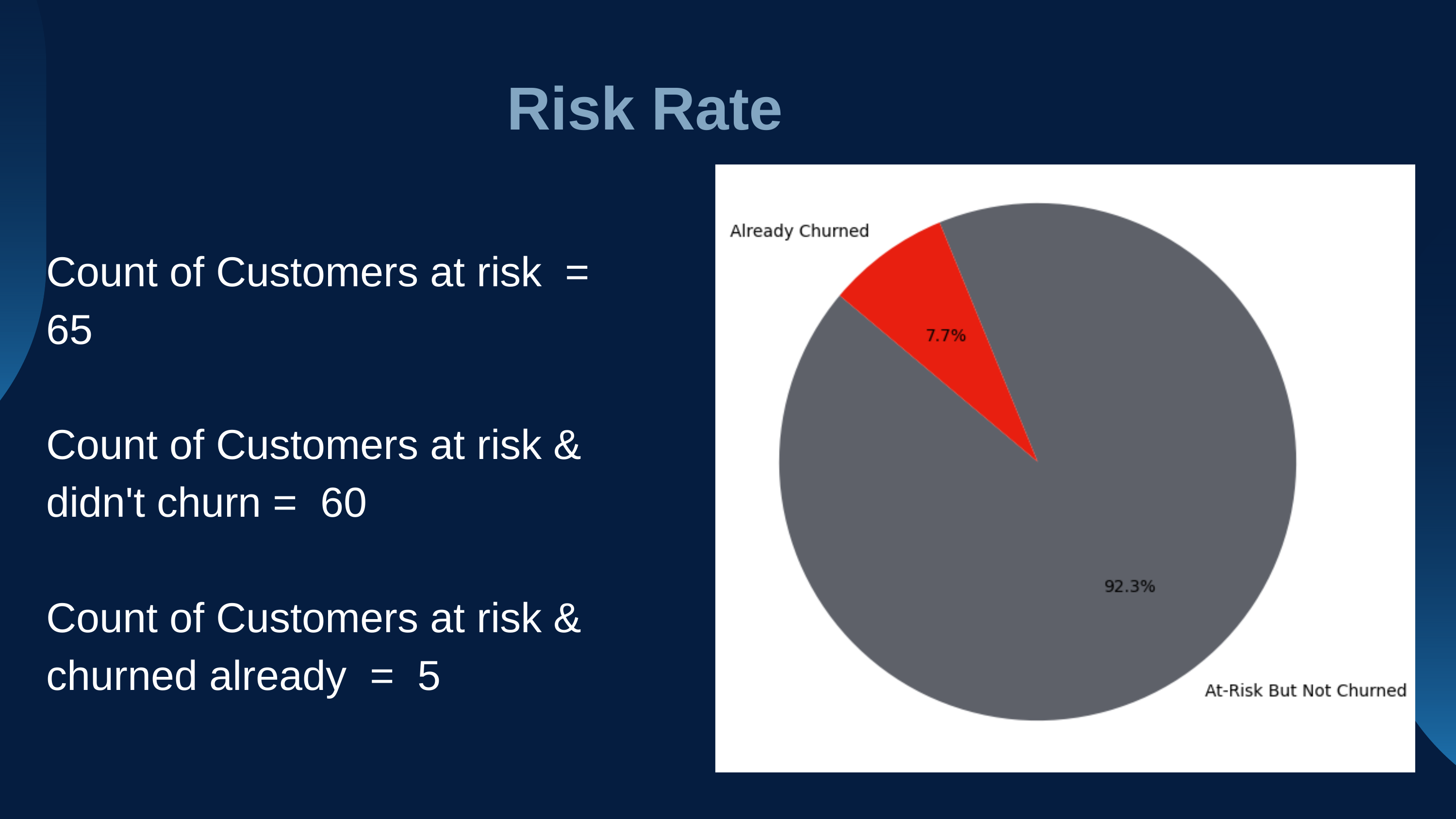

Risk Rate

Count of Customers at risk  =  65

Count of Customers at risk & didn't churn =  60

Count of Customers at risk & churned already  =  5